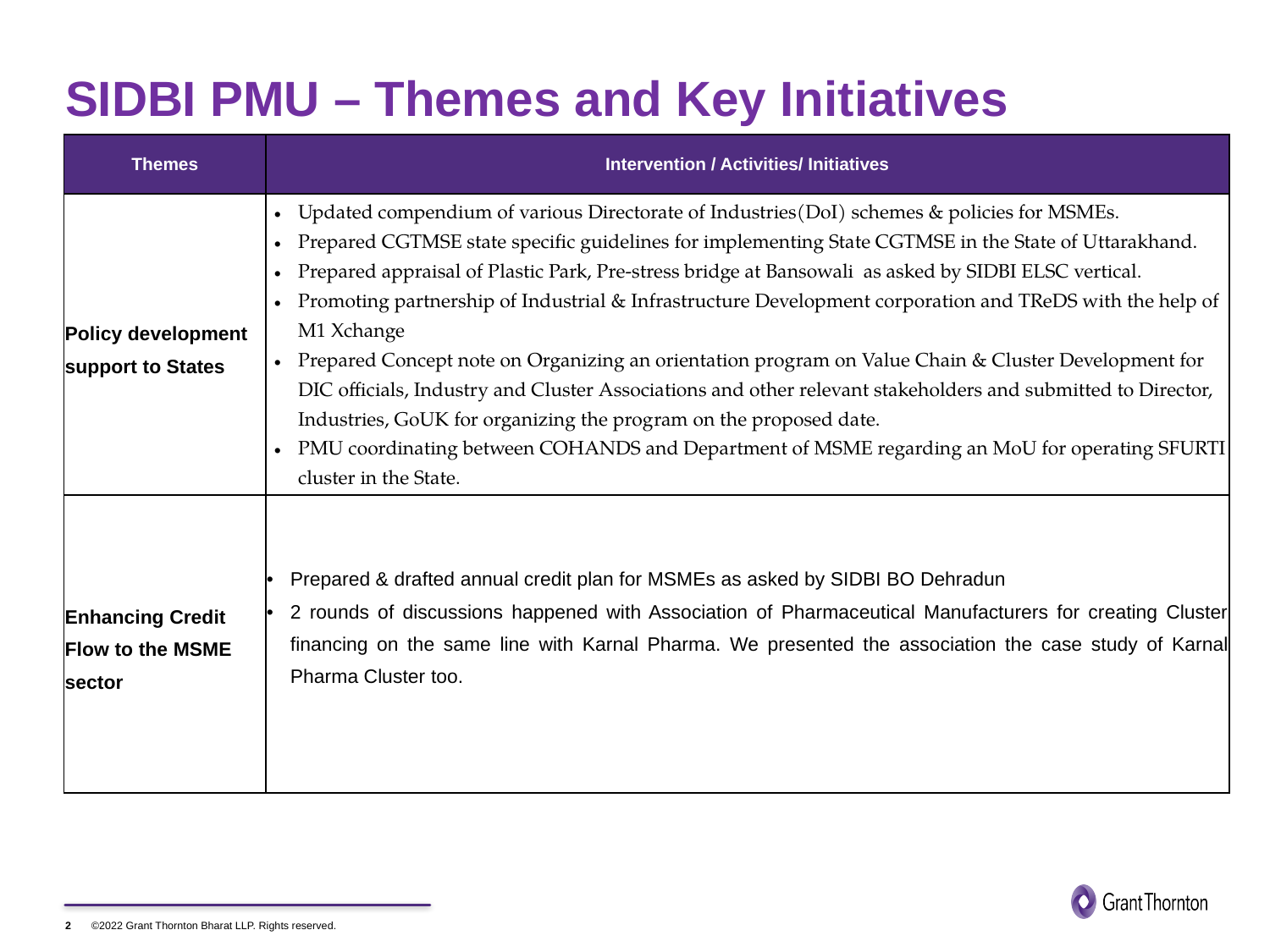

# SIDBI PMU – Themes and Key Initiatives
| Themes | Intervention / Activities/ Initiatives |
| --- | --- |
| Policy development support to States | Updated compendium of various Directorate of Industries(DoI) schemes & policies for MSMEs. Prepared CGTMSE state specific guidelines for implementing State CGTMSE in the State of Uttarakhand. Prepared appraisal of Plastic Park, Pre-stress bridge at Bansowali as asked by SIDBI ELSC vertical. Promoting partnership of Industrial & Infrastructure Development corporation and TReDS with the help of M1 Xchange Prepared Concept note on Organizing an orientation program on Value Chain & Cluster Development for DIC officials, Industry and Cluster Associations and other relevant stakeholders and submitted to Director, Industries, GoUK for organizing the program on the proposed date. PMU coordinating between COHANDS and Department of MSME regarding an MoU for operating SFURTI cluster in the State. |
| Enhancing Credit Flow to the MSME sector | Prepared & drafted annual credit plan for MSMEs as asked by SIDBI BO Dehradun 2 rounds of discussions happened with Association of Pharmaceutical Manufacturers for creating Cluster financing on the same line with Karnal Pharma. We presented the association the case study of Karnal Pharma Cluster too. |
2